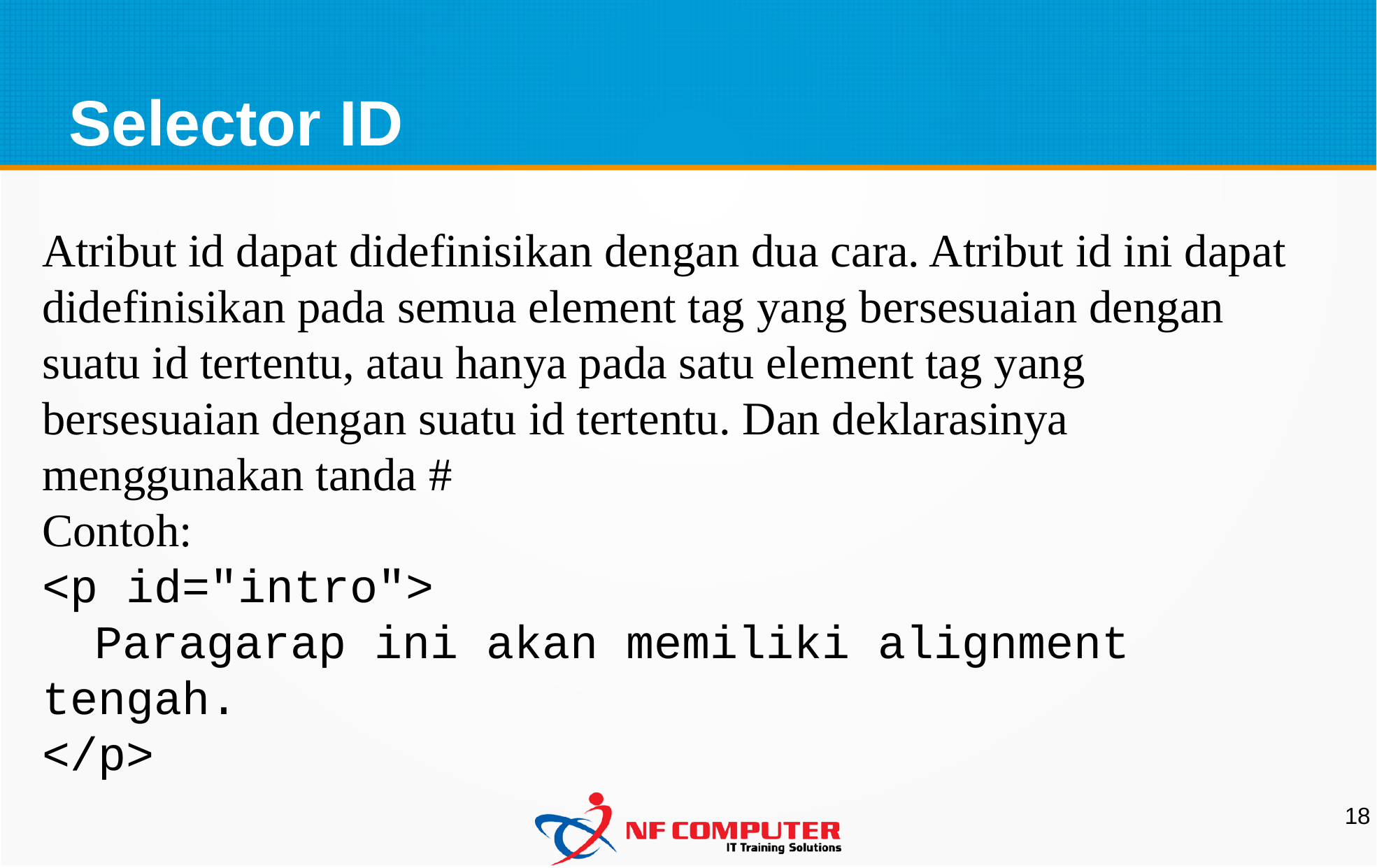

Selector ID

Atribut id dapat didefinisikan dengan dua cara. Atribut id ini dapat didefinisikan pada semua element tag yang bersesuaian dengan suatu id tertentu, atau hanya pada satu element tag yang	bersesuaian dengan suatu id tertentu. Dan deklarasinya menggunakan tanda #
Contoh:
<p id="intro">
Paragarap ini akan memiliki alignment tengah.
</p>
18